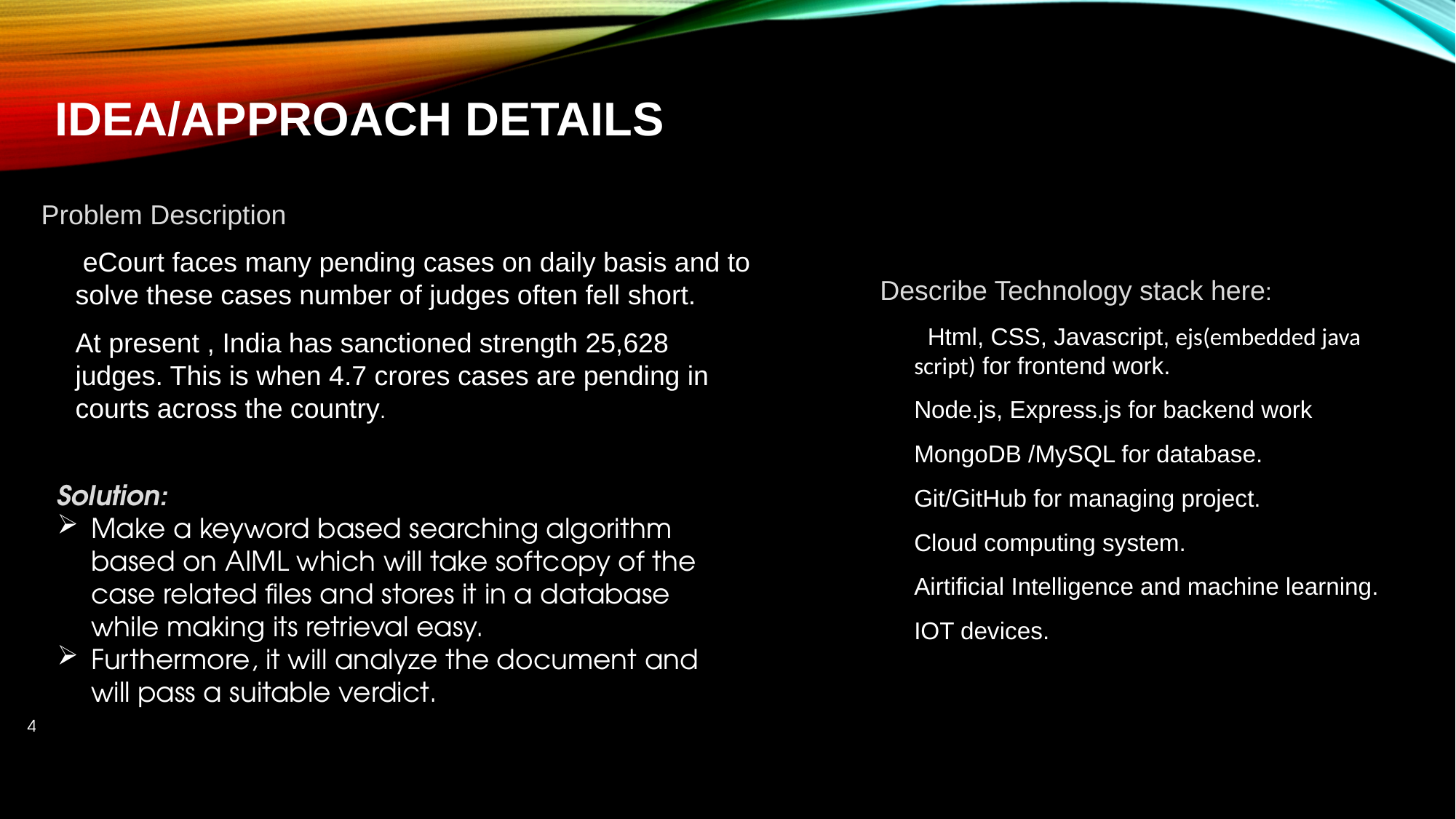

# Idea/Approach Details
Problem Description:
 eCourt faces many pending cases on daily basis and to solve these cases number of judges often fell short.
At present , India has sanctioned strength 25,628 judges. This is when 4.7 crores cases are pending in courts across the country.

Describe Technology stack here:
  Html, CSS, Javascript, ejs(embedded java script) for frontend work.
Node.js, Express.js for backend work
MongoDB /MySQL for database.
Git/GitHub for managing project.
Cloud computing system.
Airtificial Intelligence and machine learning.
IOT devices.

Solution:
Make a keyword based searching algorithm based on AIML which will take softcopy of the case related files and stores it in a database while making its retrieval easy.
Furthermore, it will analyze the document and will pass a suitable verdict.
4